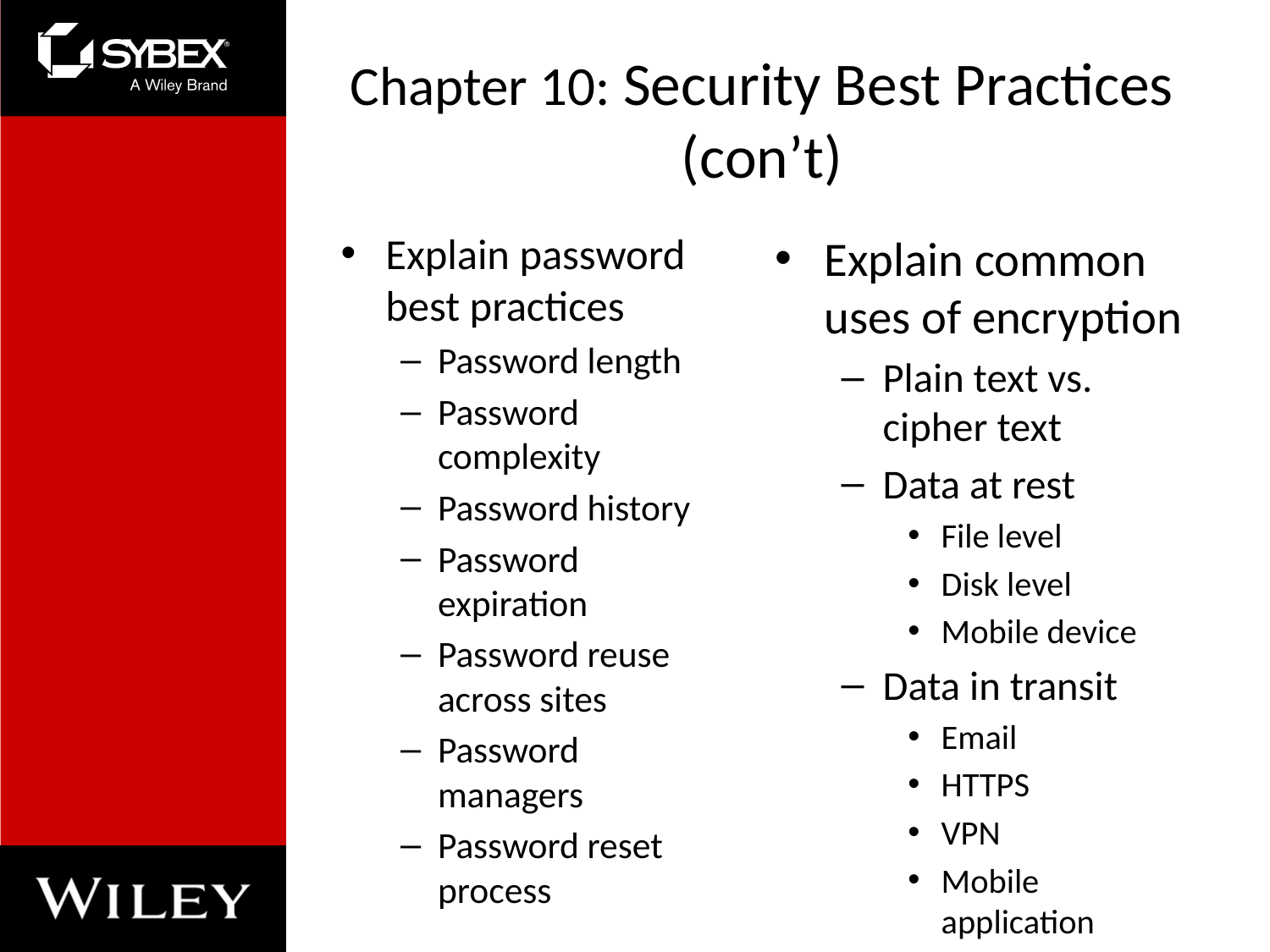

# Chapter 10: Security Best Practices (con’t)
Explain password best practices
Password length
Password complexity
Password history
Password expiration
Password reuse across sites
Password managers
Password reset process
Explain common uses of encryption
Plain text vs. cipher text
Data at rest
File level
Disk level
Mobile device
Data in transit
Email
HTTPS
VPN
Mobile application